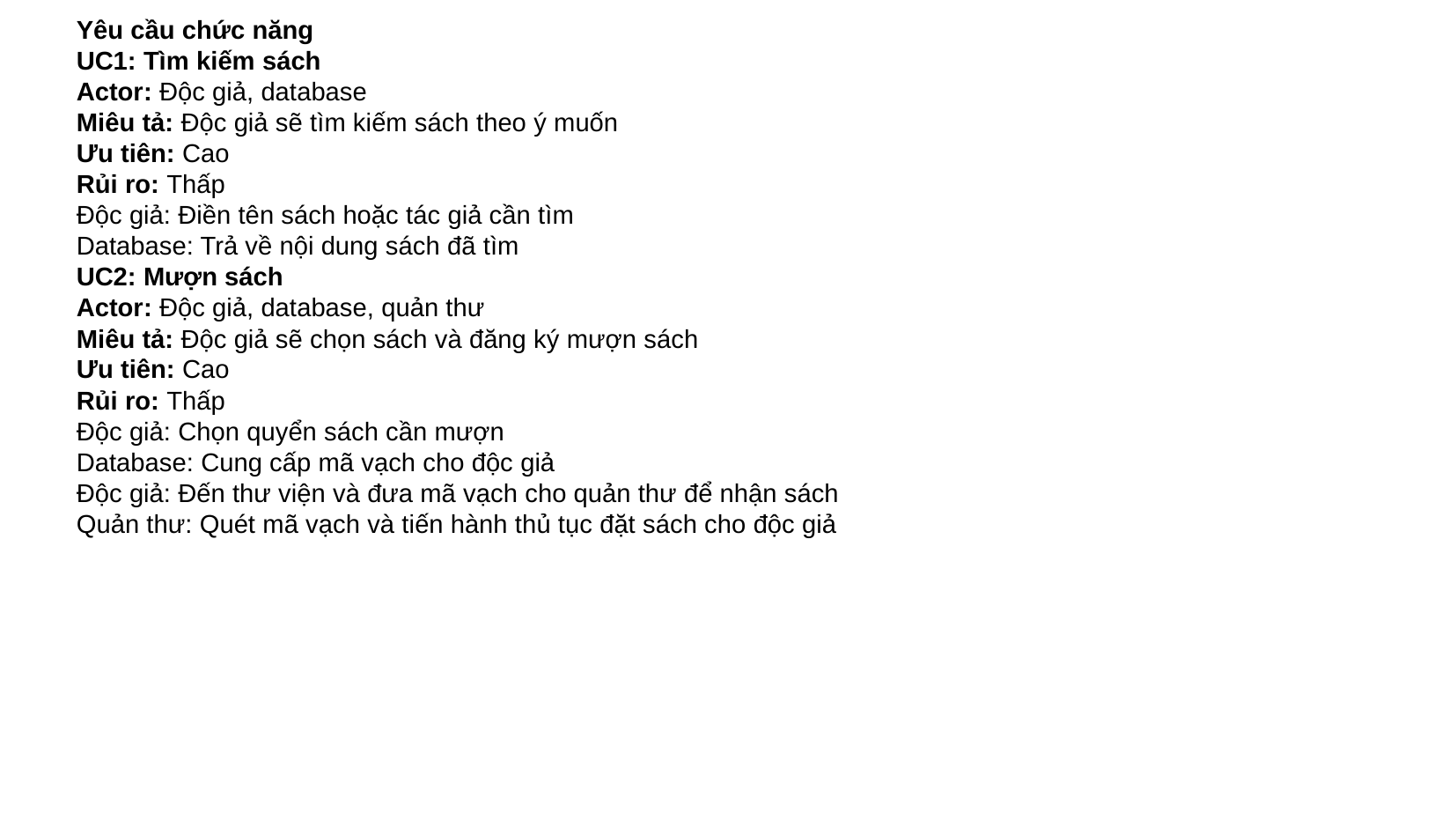

Yêu cầu chức năng
UC1: Tìm kiếm sách
Actor: Độc giả, database
Miêu tả: Độc giả sẽ tìm kiếm sách theo ý muốn
Ưu tiên: Cao
Rủi ro: Thấp
Độc giả: Điền tên sách hoặc tác giả cần tìm
Database: Trả về nội dung sách đã tìm
UC2: Mượn sách
Actor: Độc giả, database, quản thư
Miêu tả: Độc giả sẽ chọn sách và đăng ký mượn sách
Ưu tiên: Cao
Rủi ro: Thấp
Độc giả: Chọn quyển sách cần mượn
Database: Cung cấp mã vạch cho độc giả
Độc giả: Đến thư viện và đưa mã vạch cho quản thư để nhận sách
Quản thư: Quét mã vạch và tiến hành thủ tục đặt sách cho độc giả